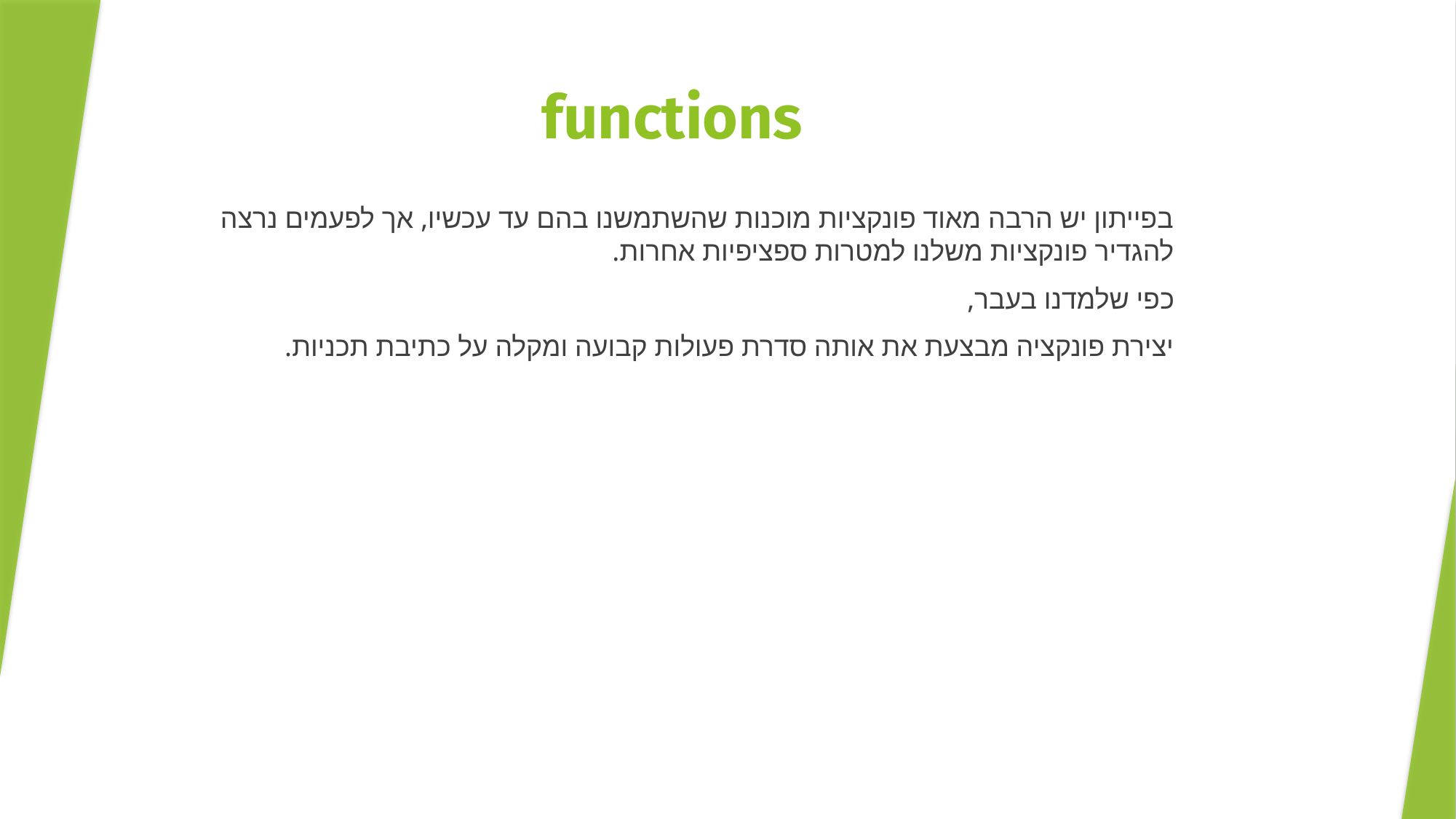

# functions
בפייתון יש הרבה מאוד פונקציות מוכנות שהשתמשנו בהם עד עכשיו, אך לפעמים נרצה להגדיר פונקציות משלנו למטרות ספציפיות אחרות.
כפי שלמדנו בעבר,
יצירת פונקציה מבצעת את אותה סדרת פעולות קבועה ומקלה על כתיבת תכניות.